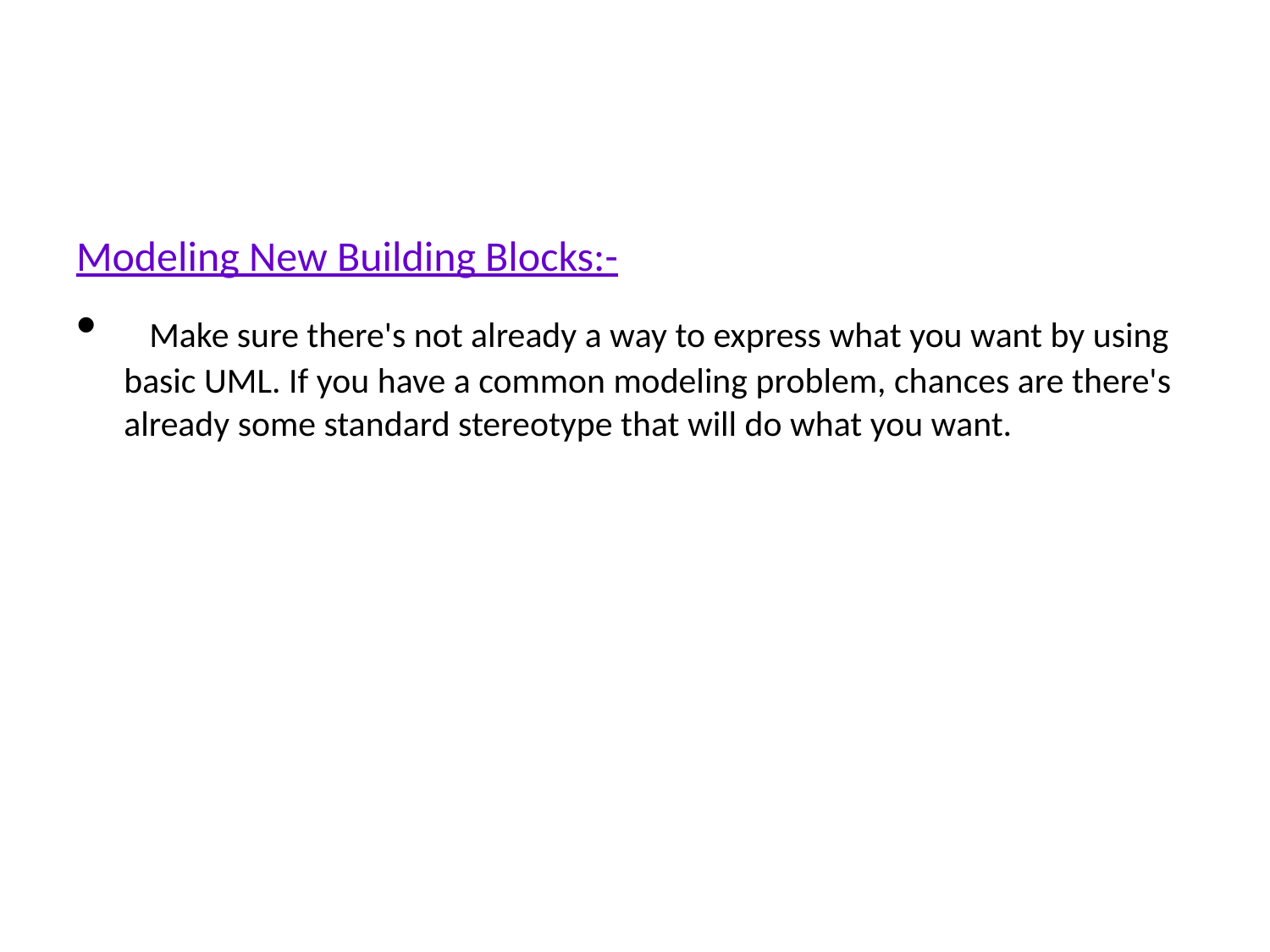

#
Modeling New Building Blocks:-
  Make sure there's not already a way to express what you want by using basic UML. If you have a common modeling problem, chances are there's already some standard stereotype that will do what you want.